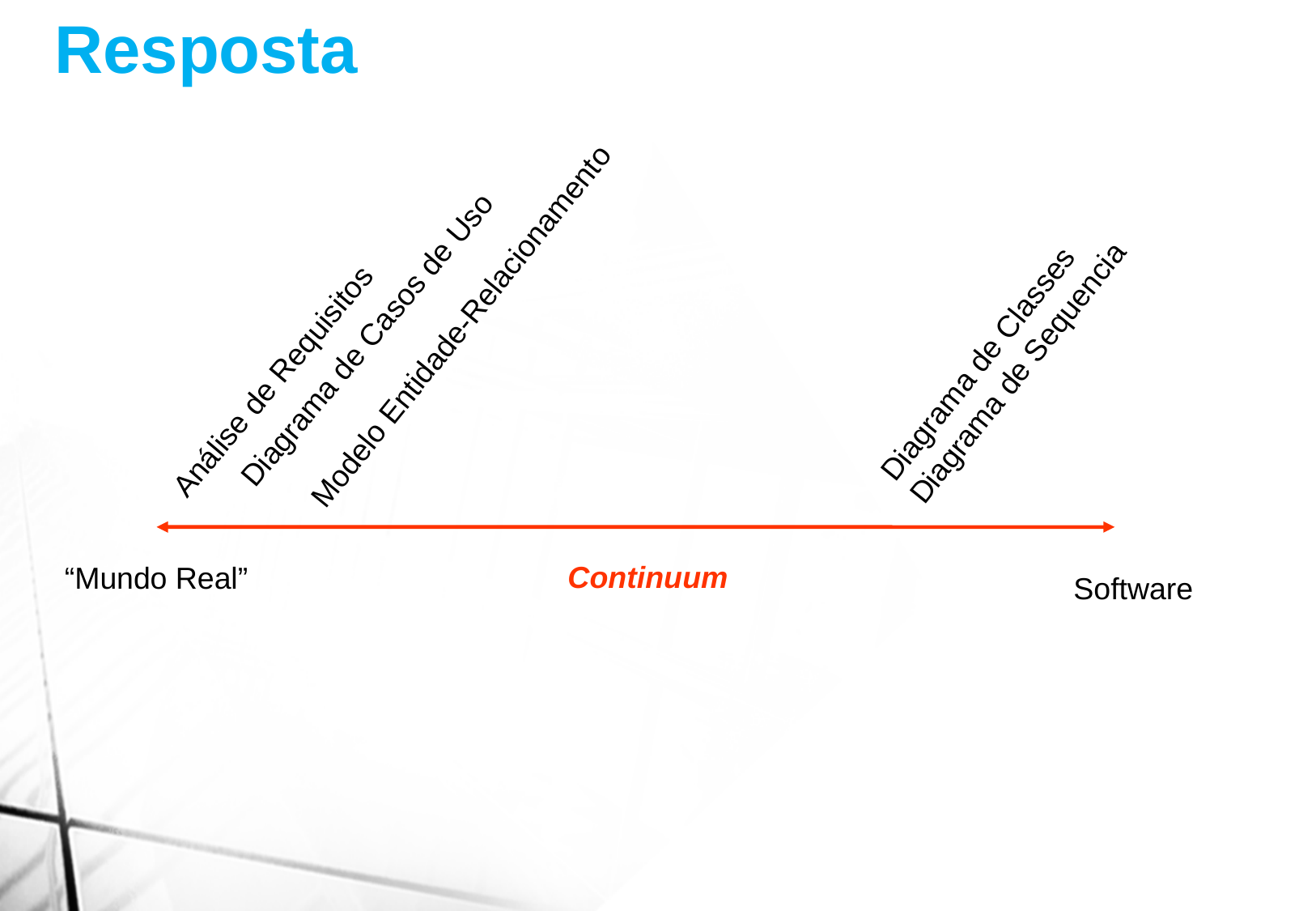

Resposta
Modelo Entidade-Relacionamento
Diagrama de Casos de Uso
Diagrama de Classes
Diagrama de Sequencia
Análise de Requisitos

Continuum
“Mundo Real”
Software